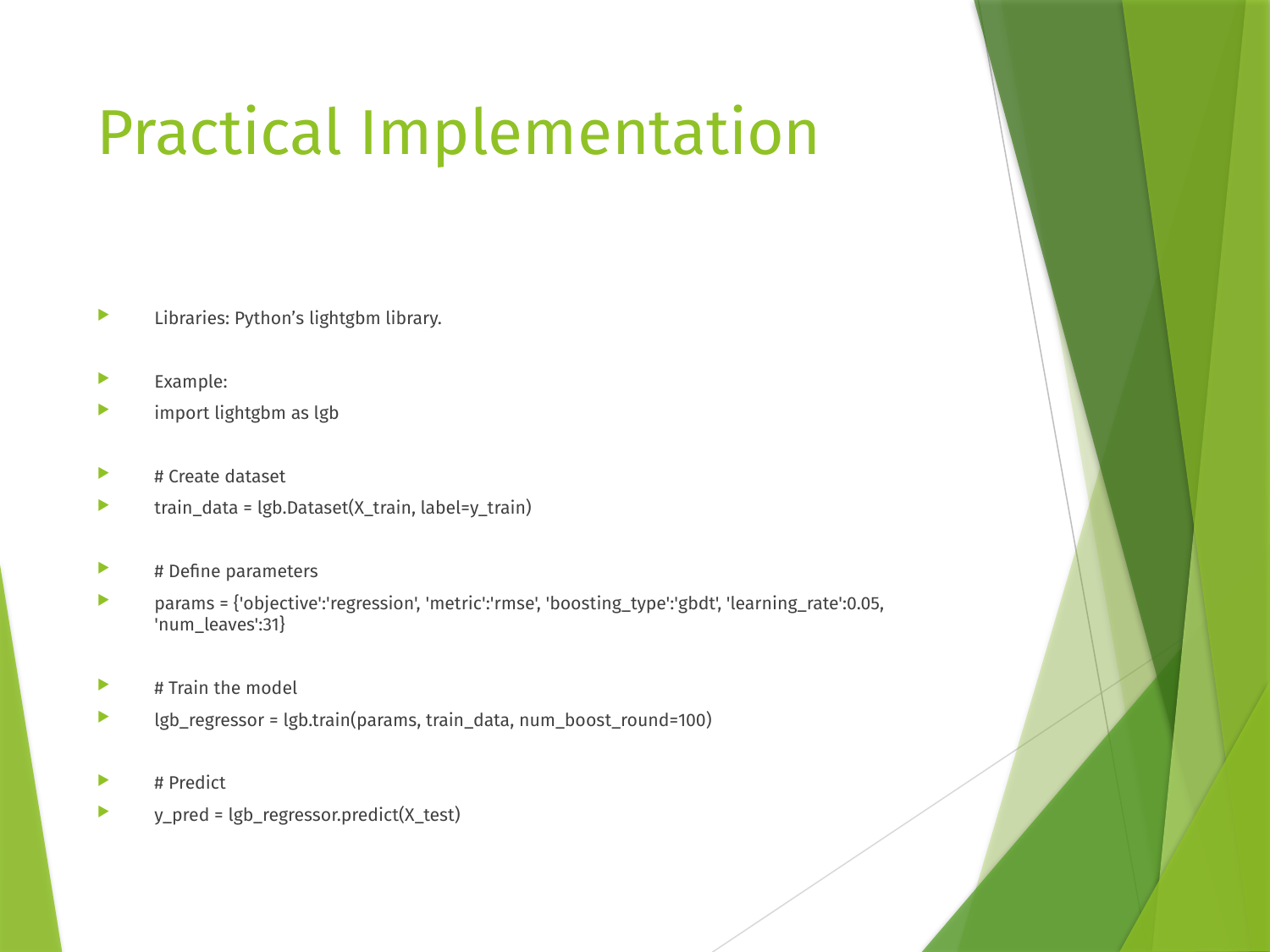

# Practical Implementation
Libraries: Python’s lightgbm library.

Example:
import lightgbm as lgb

# Create dataset
train_data = lgb.Dataset(X_train, label=y_train)

# Define parameters
params = {'objective':'regression', 'metric':'rmse', 'boosting_type':'gbdt', 'learning_rate':0.05, 'num_leaves':31}

# Train the model
lgb_regressor = lgb.train(params, train_data, num_boost_round=100)

# Predict
y_pred = lgb_regressor.predict(X_test)